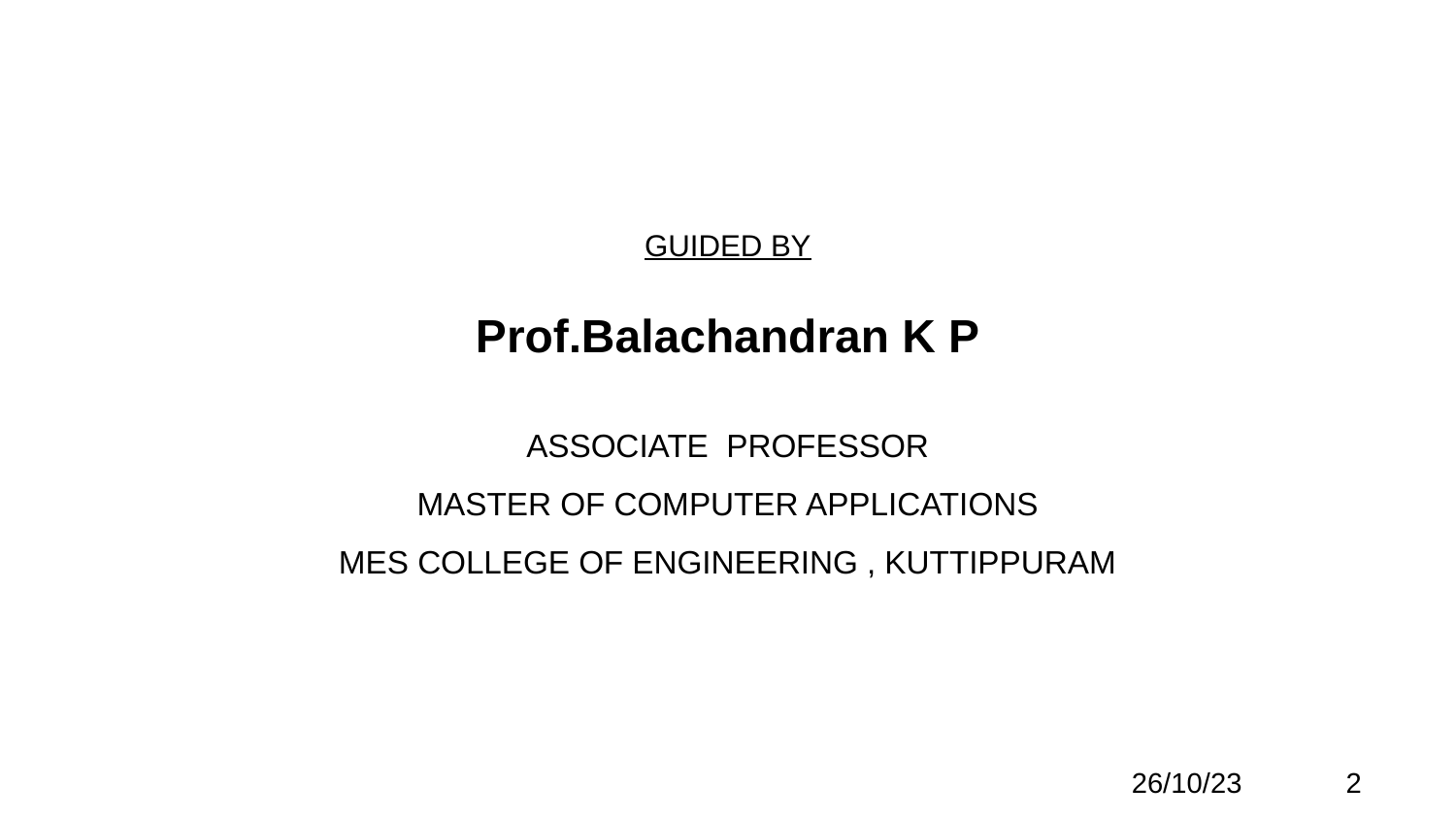

# GUIDED BY

Prof.Balachandran K P

ASSOCIATE  PROFESSOR
MASTER OF COMPUTER APPLICATIONS
MES COLLEGE OF ENGINEERING , KUTTIPPURAM

26/10/23             2